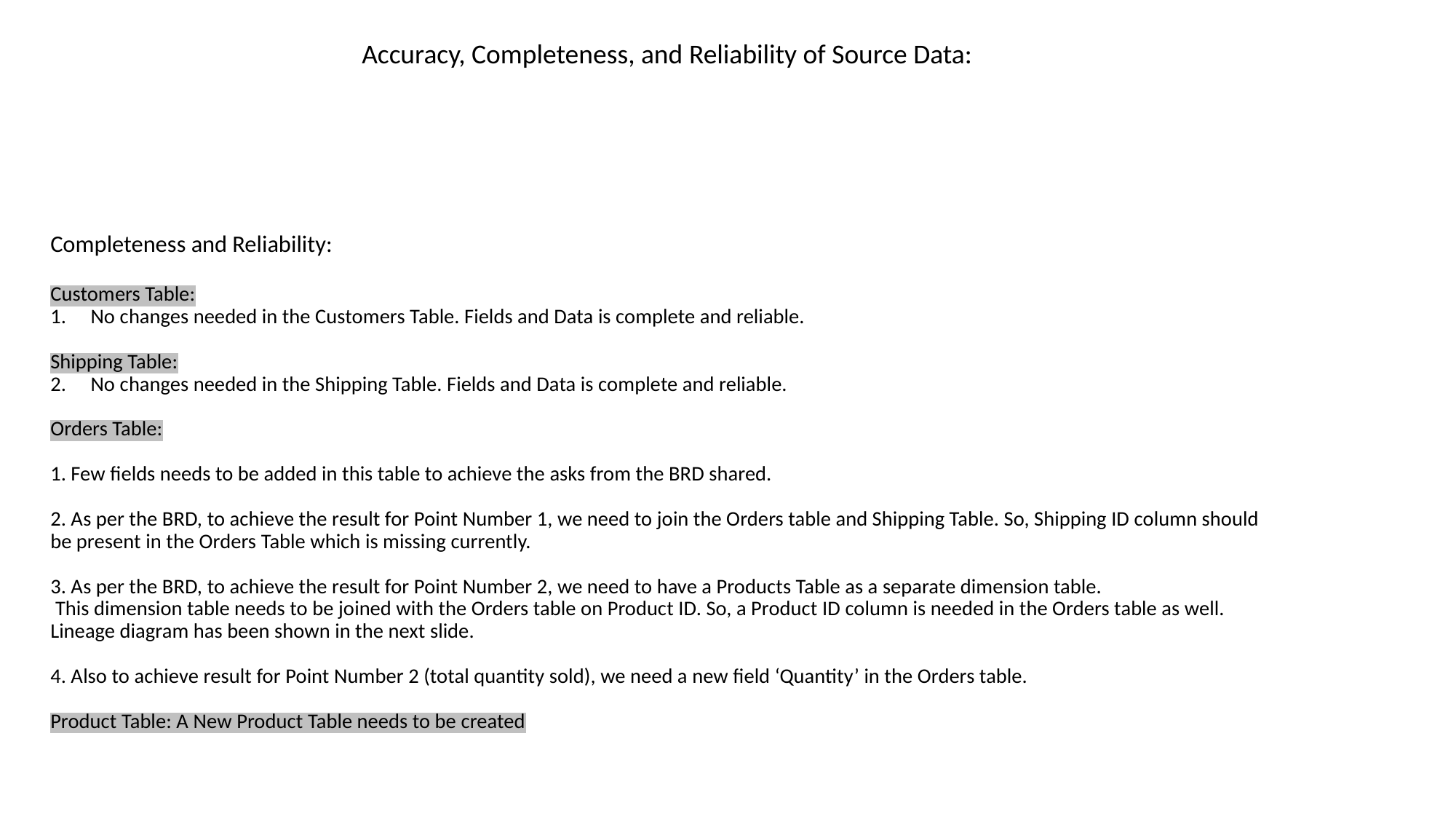

# Accuracy, Completeness, and Reliability of Source Data:
Completeness and Reliability:

Customers Table:
No changes needed in the Customers Table. Fields and Data is complete and reliable.

Shipping Table:
No changes needed in the Shipping Table. Fields and Data is complete and reliable.

Orders Table:

1. Few fields needs to be added in this table to achieve the asks from the BRD shared.

2. As per the BRD, to achieve the result for Point Number 1, we need to join the Orders table and Shipping Table. So, Shipping ID column should be present in the Orders Table which is missing currently.

3. As per the BRD, to achieve the result for Point Number 2, we need to have a Products Table as a separate dimension table.
 This dimension table needs to be joined with the Orders table on Product ID. So, a Product ID column is needed in the Orders table as well. Lineage diagram has been shown in the next slide.

4. Also to achieve result for Point Number 2 (total quantity sold), we need a new field ‘Quantity’ in the Orders table.

Product Table: A New Product Table needs to be created